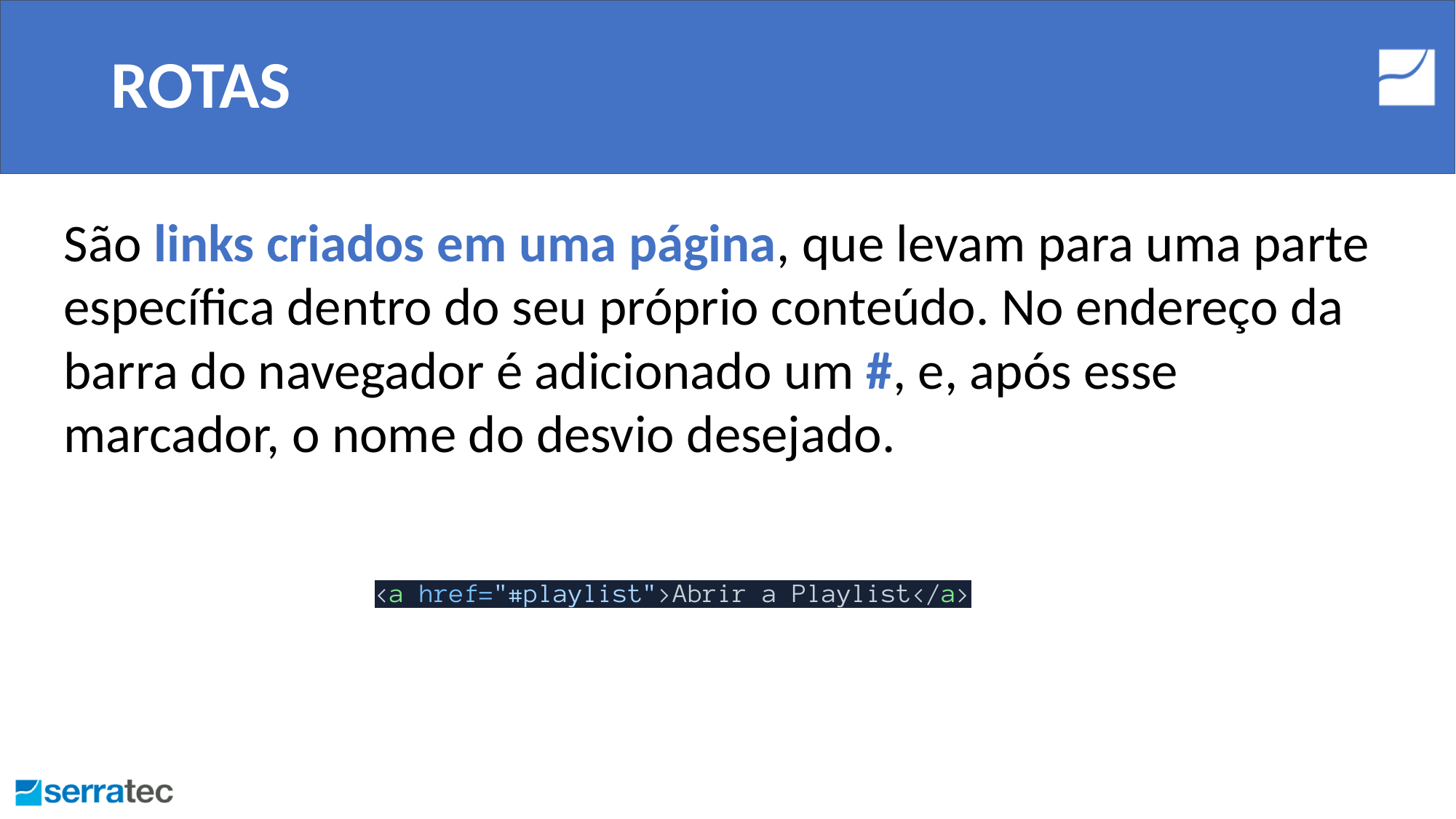

# ROTAS
São links criados em uma página, que levam para uma parte específica dentro do seu próprio conteúdo. No endereço da barra do navegador é adicionado um #, e, após esse marcador, o nome do desvio desejado.
<a href="#playlist">Abrir a Playlist</a>